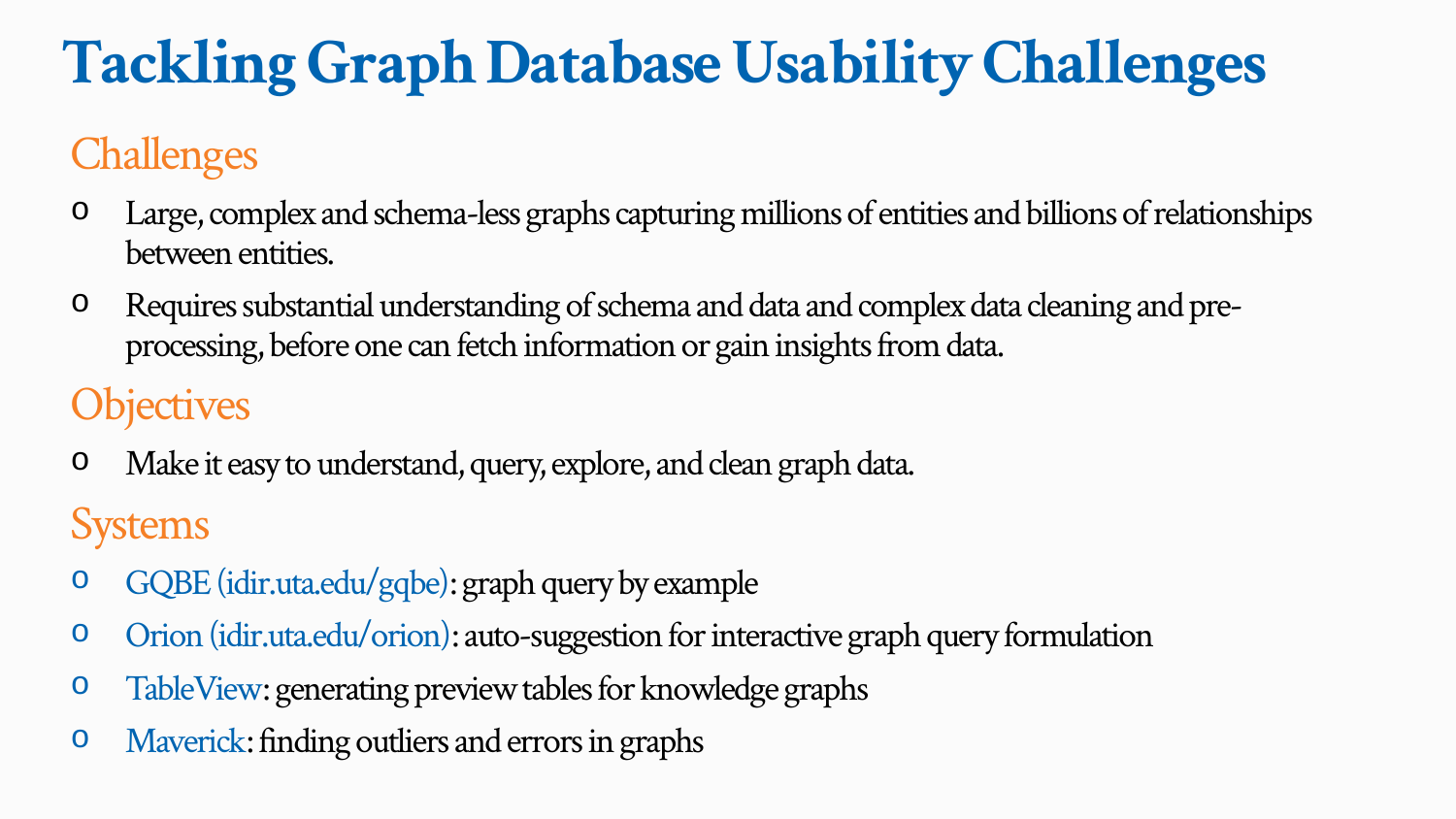

# Tackling Graph Database Usability Challenges
Challenges
Large, complex and schema-less graphs capturing millions of entities and billions of relationships between entities.
Requires substantial understanding of schema and data and complex data cleaning and pre-processing, before one can fetch information or gain insights from data.
Objectives
Make it easy to understand, query, explore, and clean graph data.
Systems
GQBE (idir.uta.edu/gqbe): graph query by example
Orion (idir.uta.edu/orion): auto-suggestion for interactive graph query formulation
TableView: generating preview tables for knowledge graphs
Maverick: finding outliers and errors in graphs